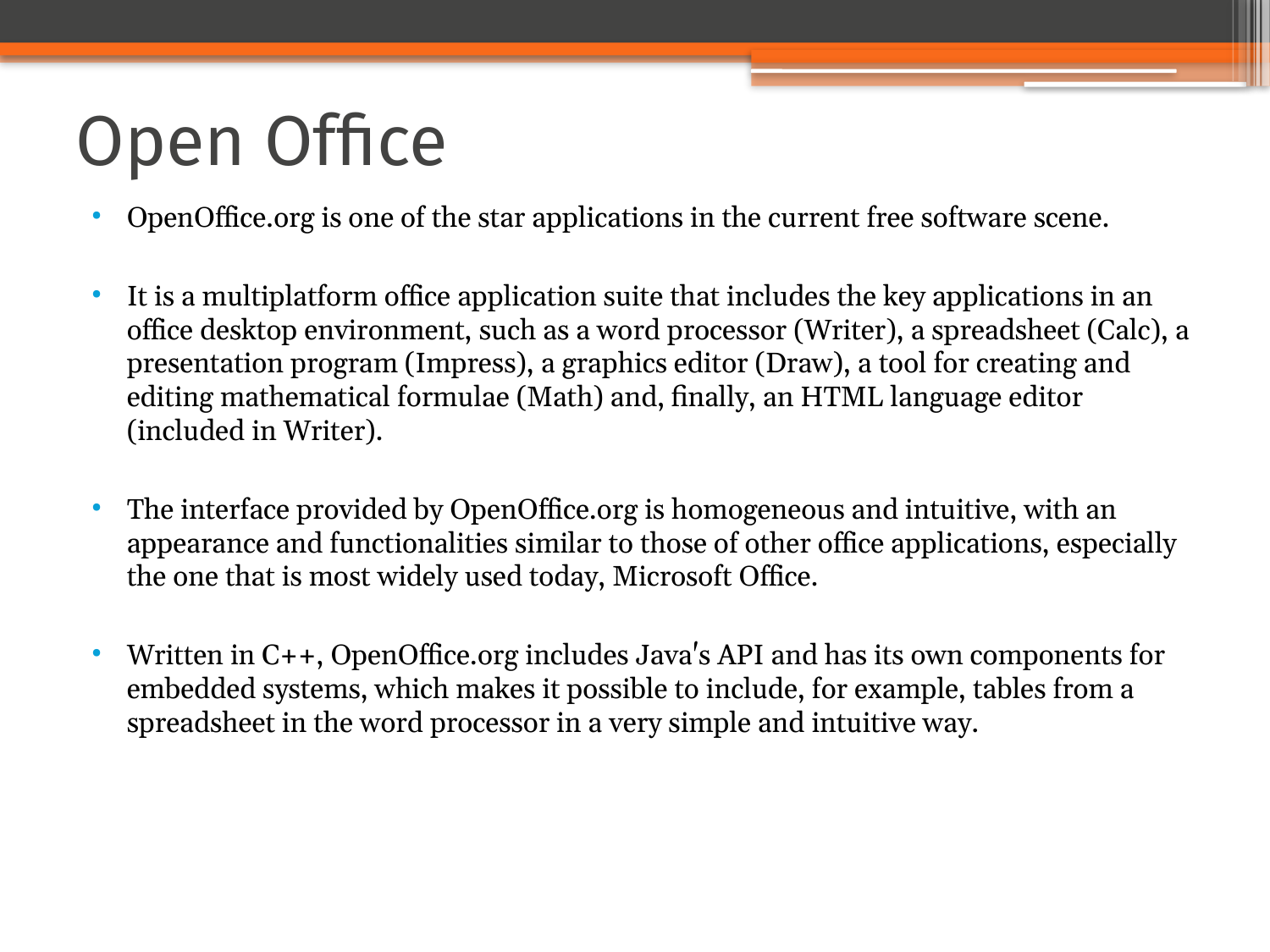

# Open Office
OpenOffice.org is one of the star applications in the current free software scene.

It is a multiplatform office application suite that includes the key applications in an office desktop environment, such as a word processor (Writer), a spreadsheet (Calc), a presentation program (Impress), a graphics editor (Draw), a tool for creating and editing mathematical formulae (Math) and, finally, an HTML language editor (included in Writer).

The interface provided by OpenOffice.org is homogeneous and intuitive, with an appearance and functionalities similar to those of other office applications, especially the one that is most widely used today, Microsoft Office.

Written in C++, OpenOffice.org includes Java's API and has its own components for embedded systems, which makes it possible to include, for example, tables from a spreadsheet in the word processor in a very simple and intuitive way.